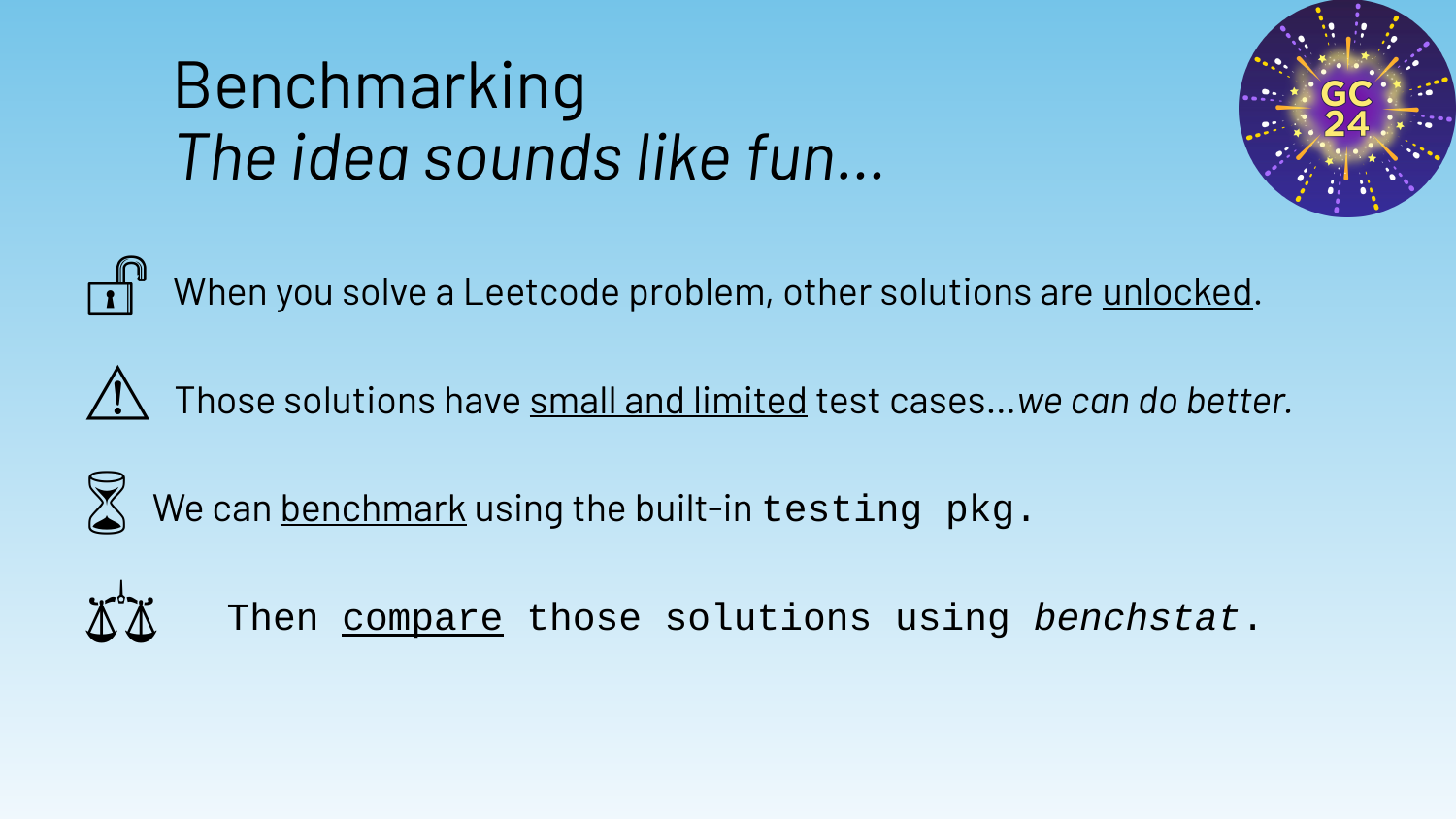

# Benchmarking The idea sounds like fun…
🔓   When you solve a Leetcode problem, other solutions are unlocked.
⚠️   Those solutions have small and limited test cases…we can do better.
⌛️   We can benchmark using the built-in testing pkg.
⚖️   Then compare those solutions using benchstat.